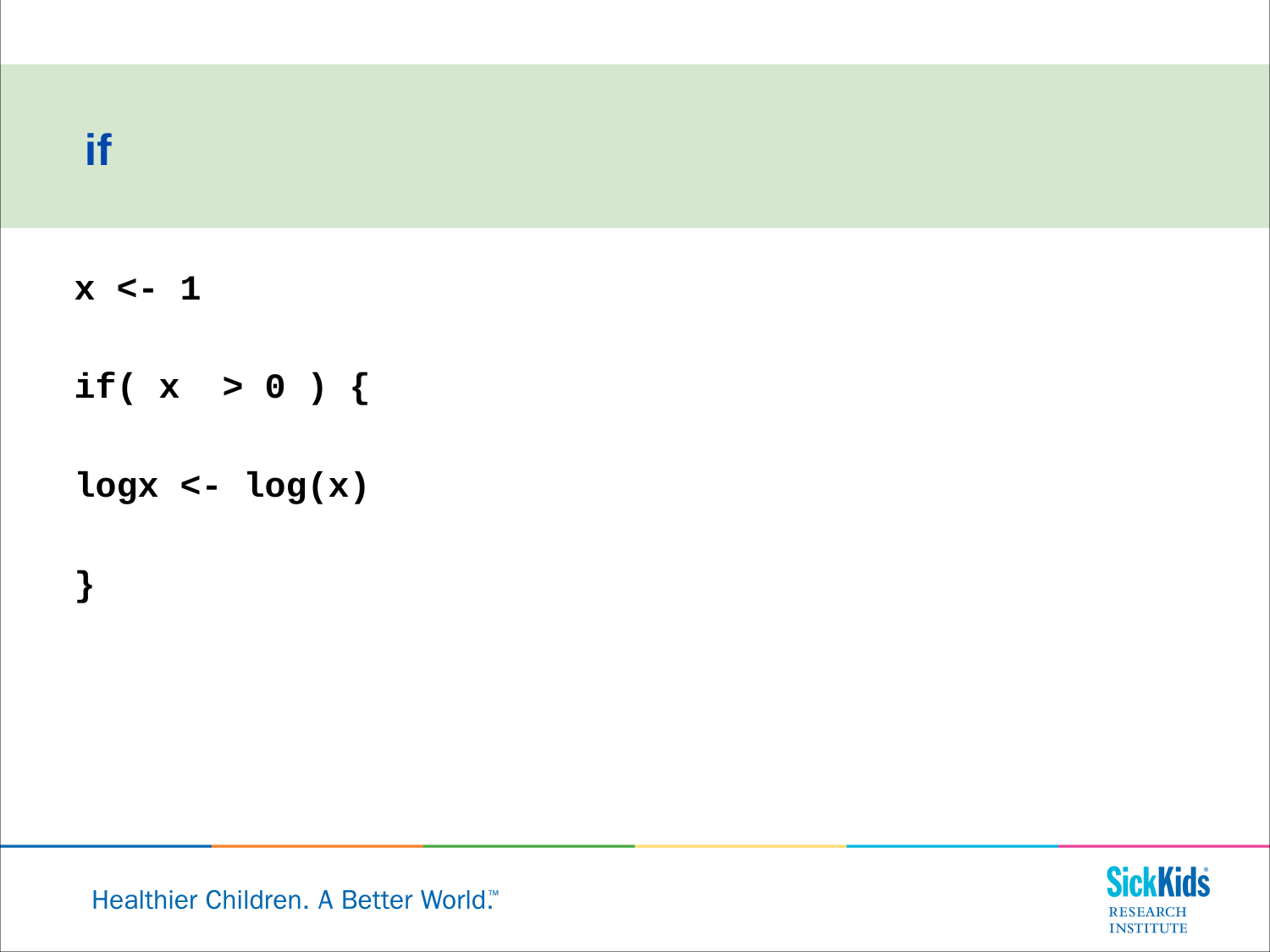

if

x <- 1
if( x  > 0 ) {
logx <- log(x)
}